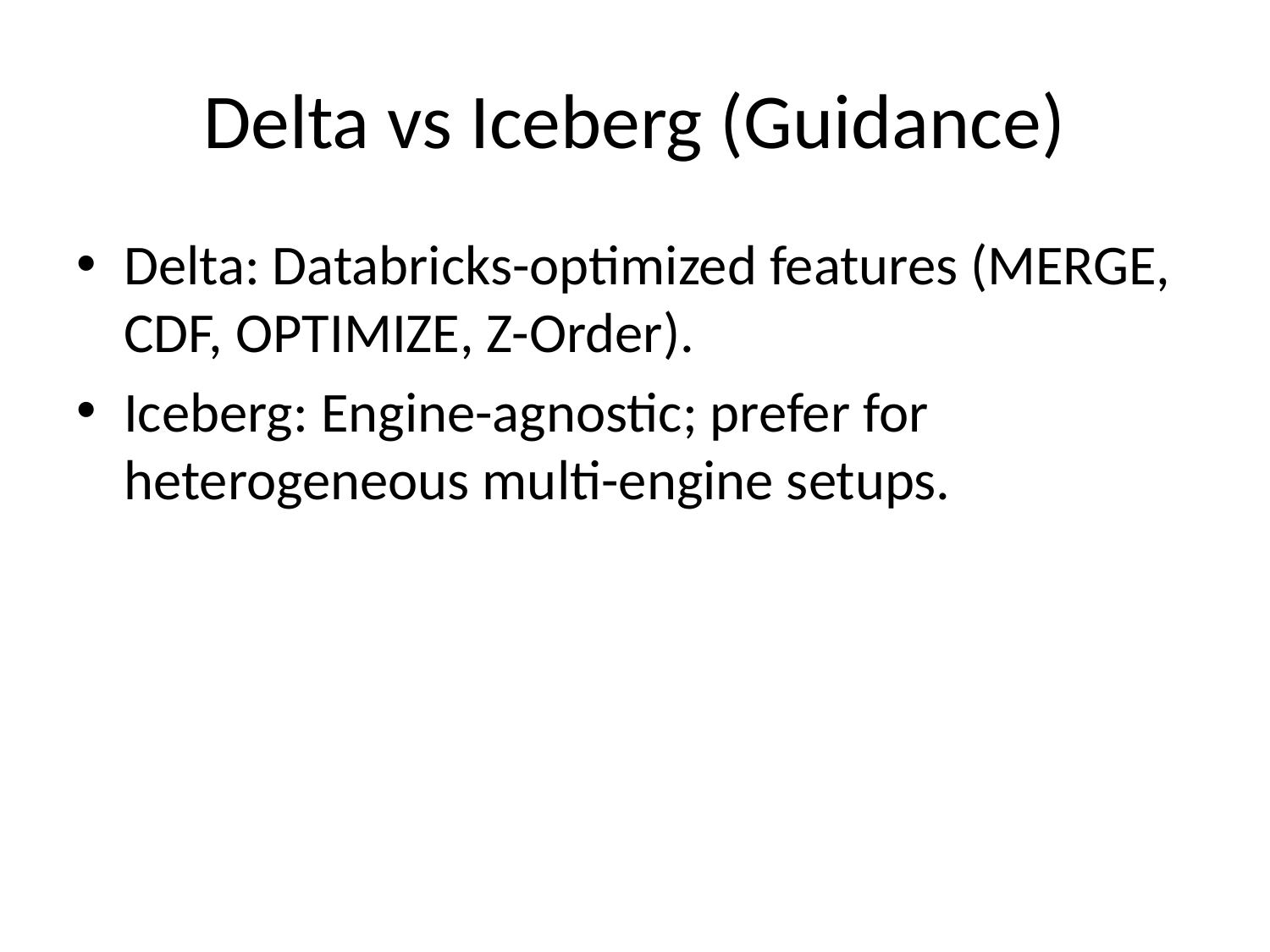

# Delta vs Iceberg (Guidance)
Delta: Databricks-optimized features (MERGE, CDF, OPTIMIZE, Z-Order).
Iceberg: Engine-agnostic; prefer for heterogeneous multi-engine setups.